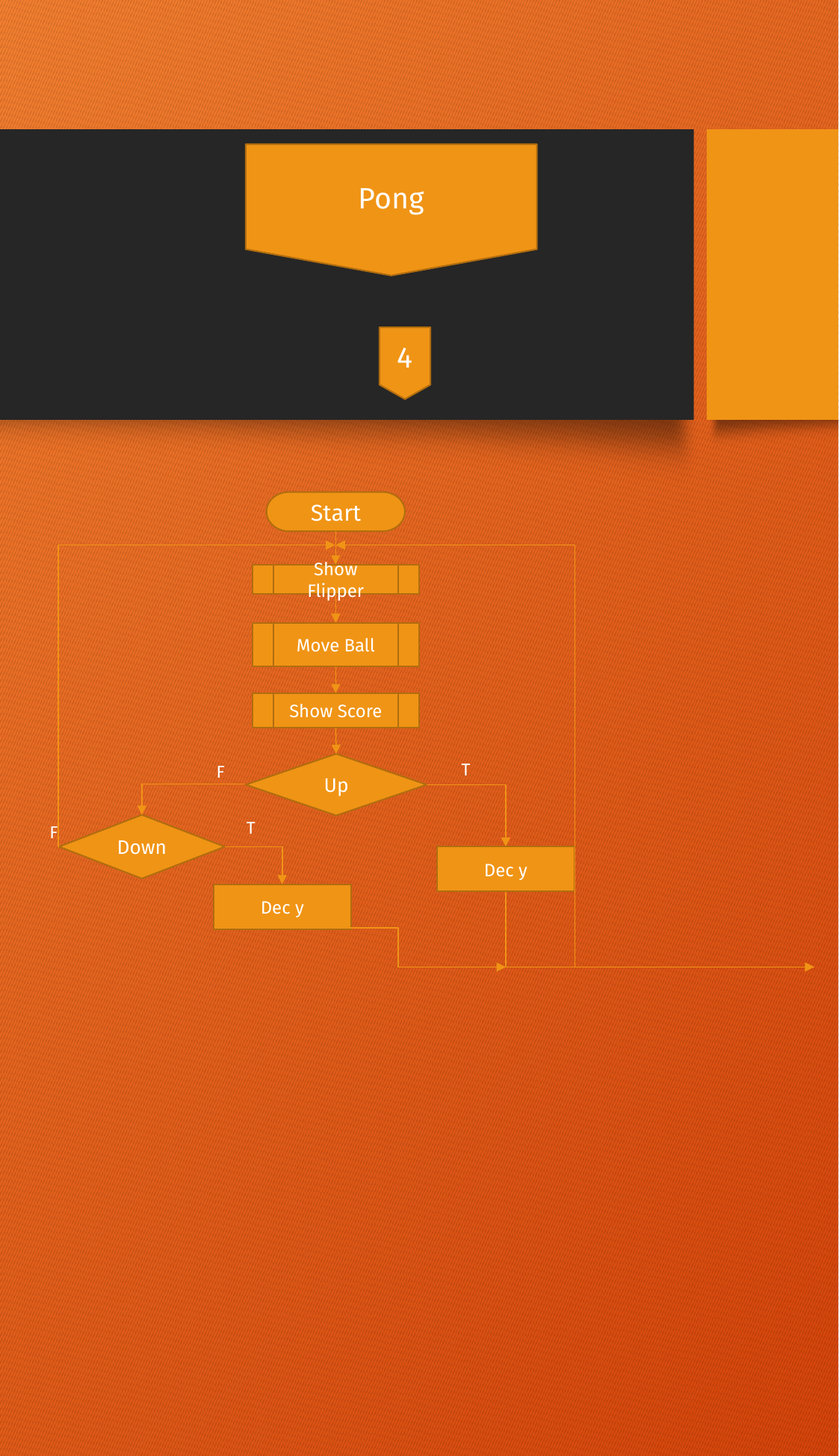

Pong
4
Start
Show Flipper
Move Ball
Show Score
T
Up
F
T
Down
F
Dec y
Dec y